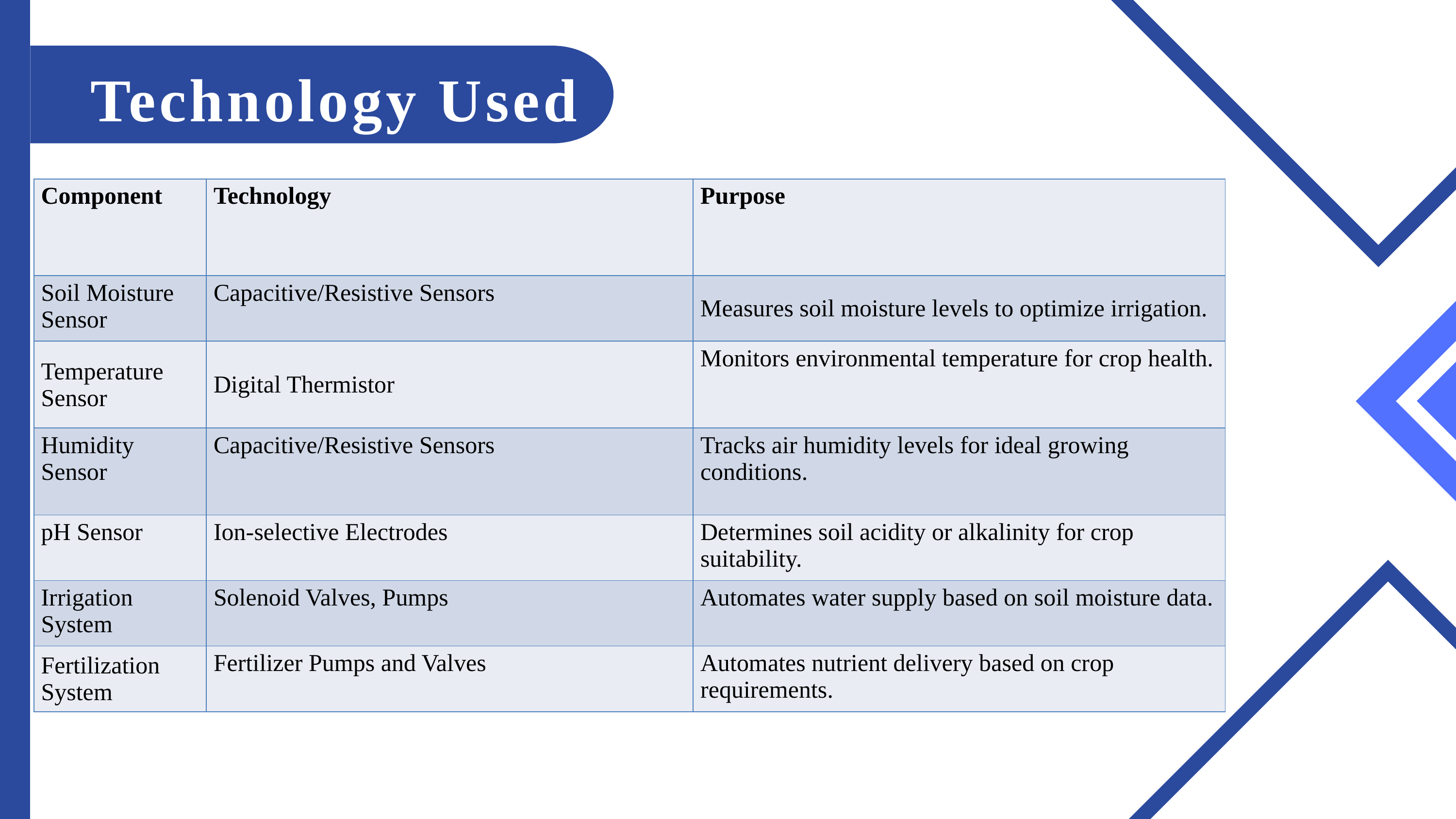

Technology Used

| Component | Technology | Purpose |
| --- | --- | --- |
| Soil Moisture Sensor | Capacitive/Resistive Sensors | Measures soil moisture levels to optimize irrigation. |
| Temperature Sensor | Digital Thermistor | Monitors environmental temperature for crop health. |
| Humidity Sensor | Capacitive/Resistive Sensors | Tracks air humidity levels for ideal growing conditions. |
| pH Sensor | Ion-selective Electrodes | Determines soil acidity or alkalinity for crop suitability. |
| Irrigation System | Solenoid Valves, Pumps | Automates water supply based on soil moisture data. |
| Fertilization System | Fertilizer Pumps and Valves | Automates nutrient delivery based on crop requirements. |